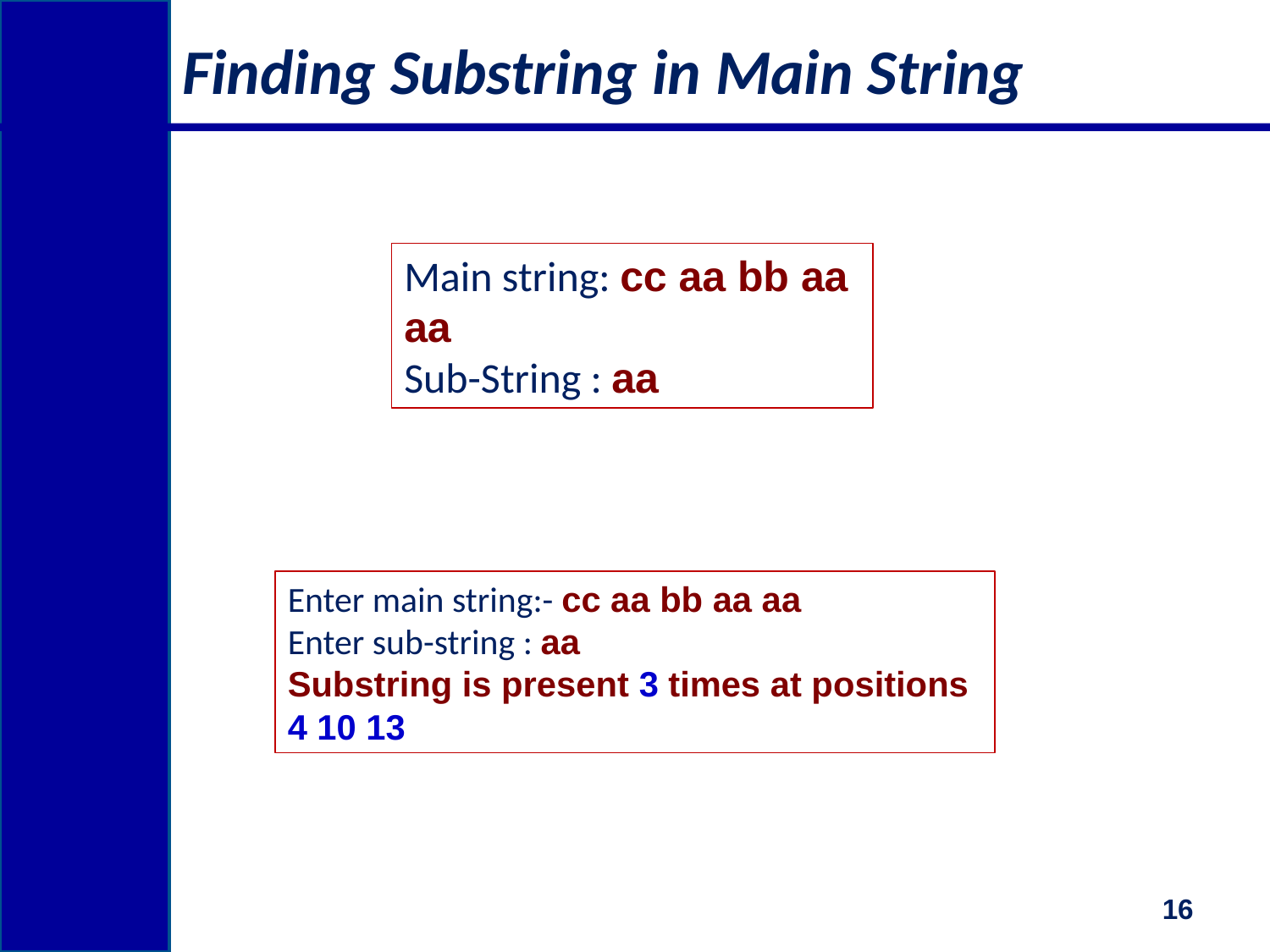

# Finding Substring in Main String
Main string: cc aa bb aa aa
Sub-String : aa
Enter main string:- cc aa bb aa aa
Enter sub-string : aa
Substring is present 3 times at positions 4 10 13
16